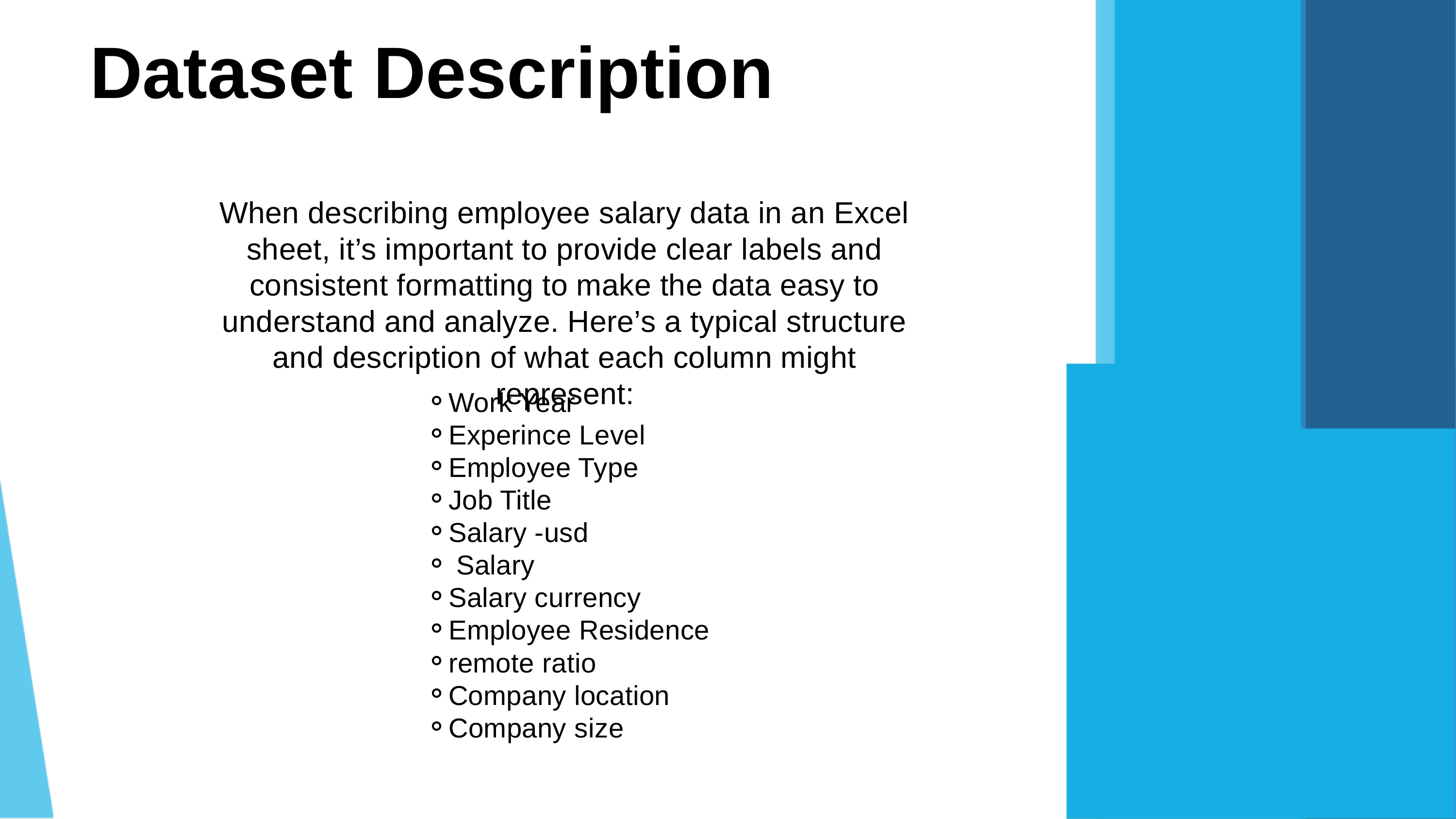

Dataset Description
When describing employee salary data in an Excel sheet, it’s important to provide clear labels and consistent formatting to make the data easy to understand and analyze. Here’s a typical structure and description of what each column might represent:
Work Year
Experince Level
Employee Type
Job Title
Salary -usd
 Salary
Salary currency
Employee Residence
remote ratio
Company location
Company size